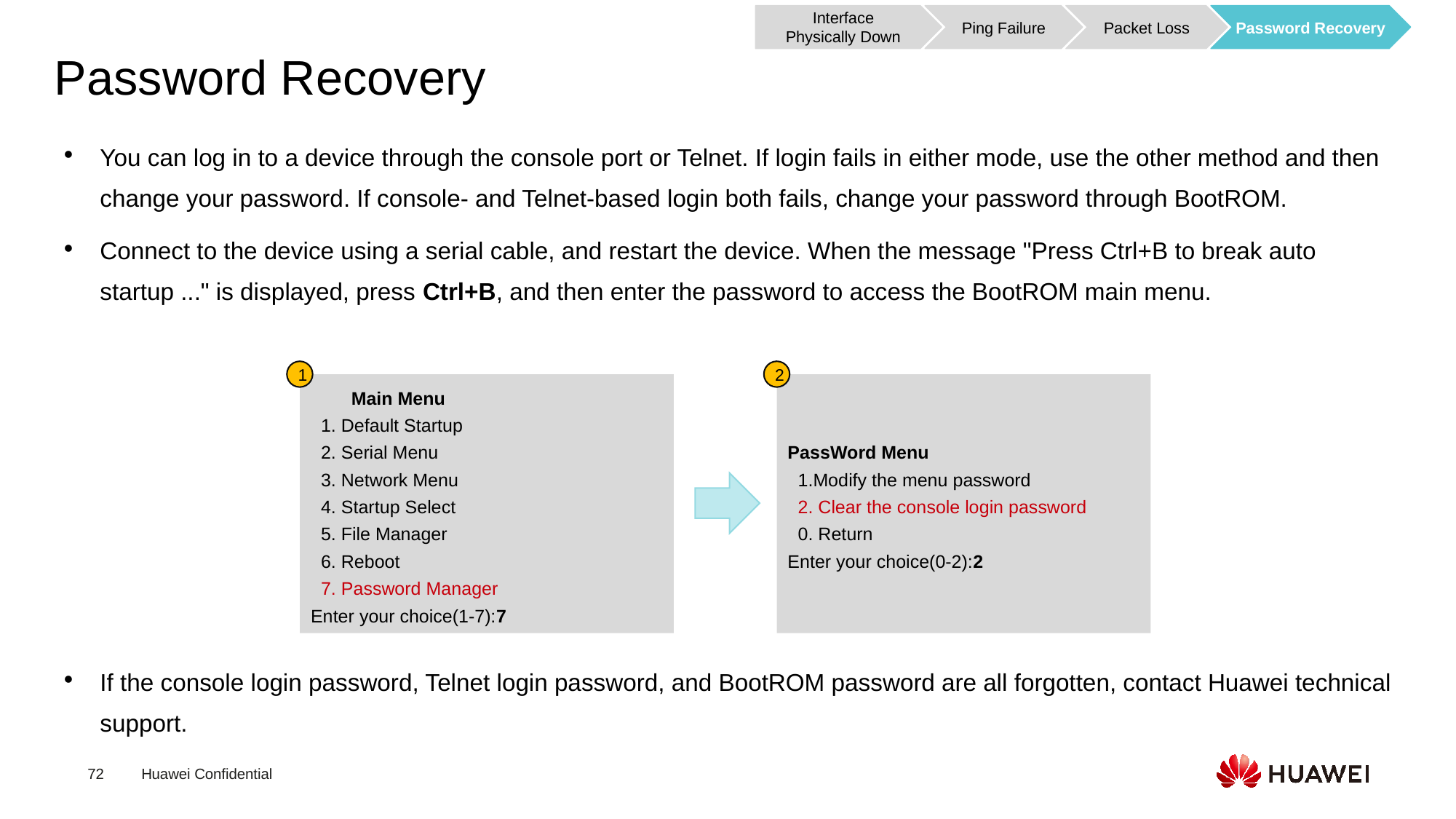

Interface Physically Down
Ping Failure
Packet Loss
Password Recovery
# Password Recovery
You can log in to a device through the console port or Telnet. If login fails in either mode, use the other method and then change your password. If console- and Telnet-based login both fails, change your password through BootROM.
Connect to the device using a serial cable, and restart the device. When the message "Press Ctrl+B to break auto startup ..." is displayed, press Ctrl+B, and then enter the password to access the BootROM main menu.

If the console login password, Telnet login password, and BootROM password are all forgotten, contact Huawei technical support.
1
2
        Main Menu
  1. Default Startup
  2. Serial Menu
  3. Network Menu
  4. Startup Select
  5. File Manager
  6. Reboot
  7. Password Manager
Enter your choice(1-7):7
PassWord Menu
  1.Modify the menu password
  2. Clear the console login password
  0. Return
Enter your choice(0-2):2